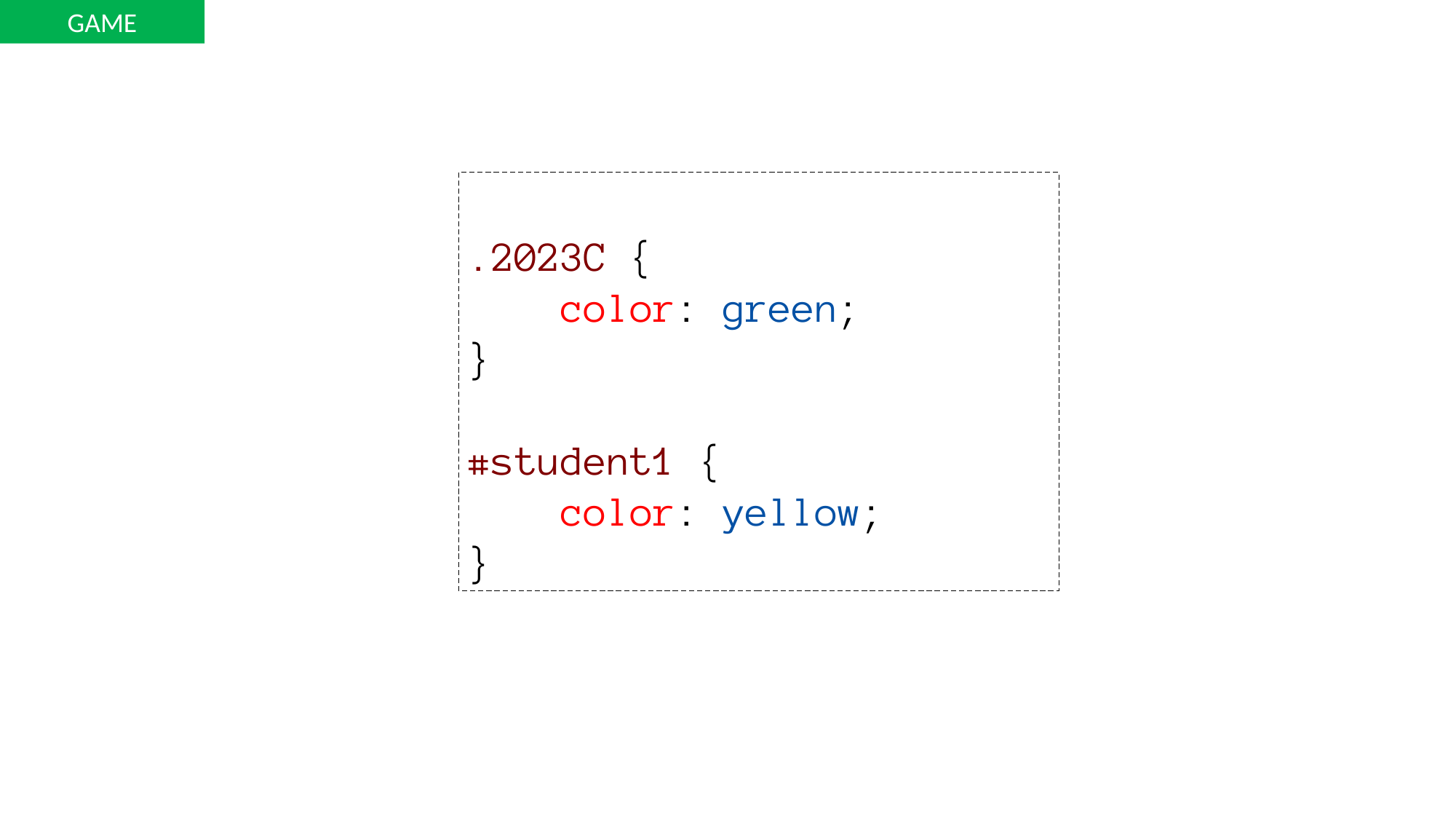

GAME

.2023C {
    color: green;
}

#student1 {
    color: yellow;
}